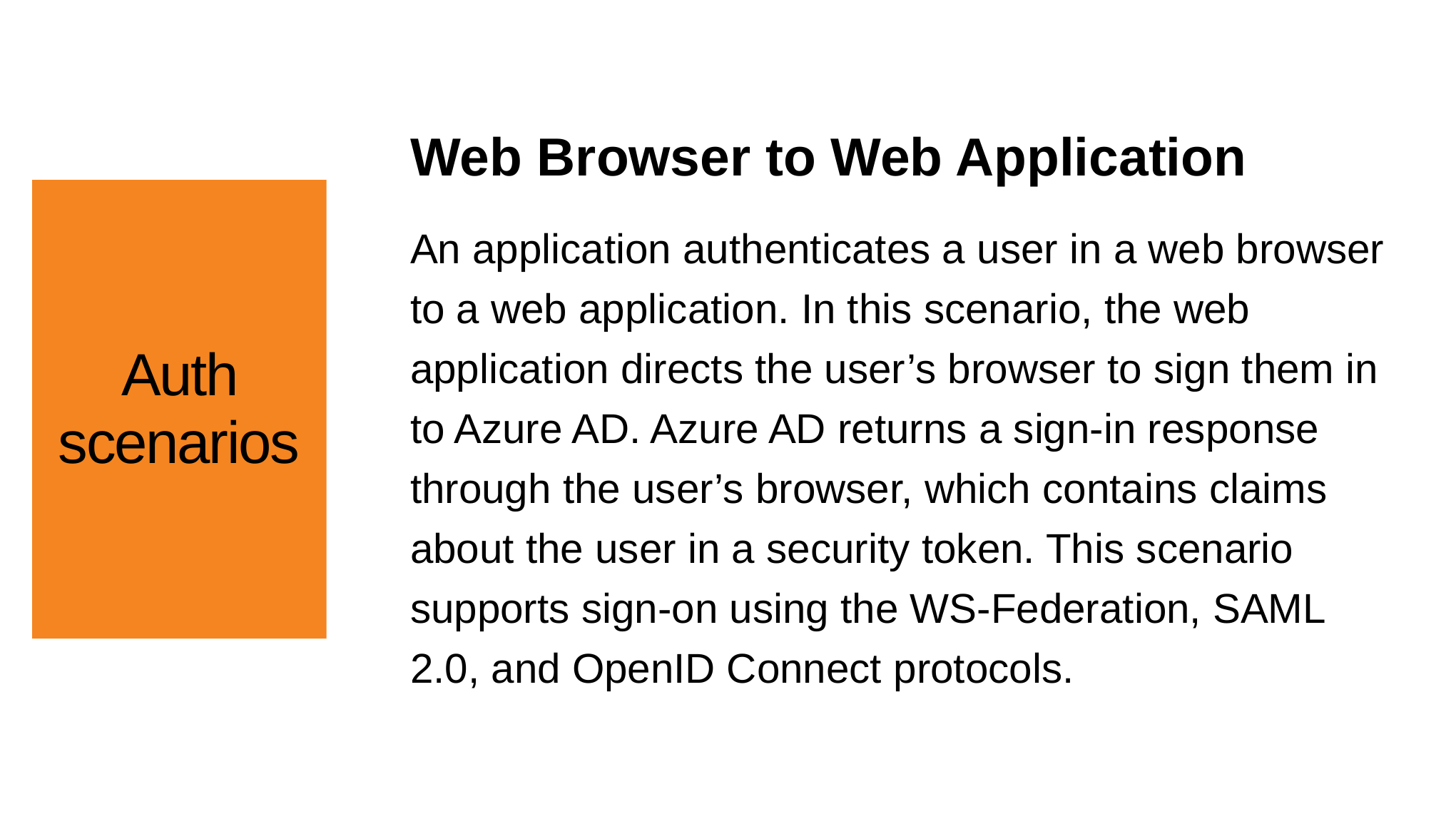

# Auth scenarios
Web Browser to Web Application
An application authenticates a user in a web browser to a web application. In this scenario, the web application directs the user’s browser to sign them in to Azure AD. Azure AD returns a sign-in response through the user’s browser, which contains claims about the user in a security token. This scenario supports sign-on using the WS-Federation, SAML 2.0, and OpenID Connect protocols.